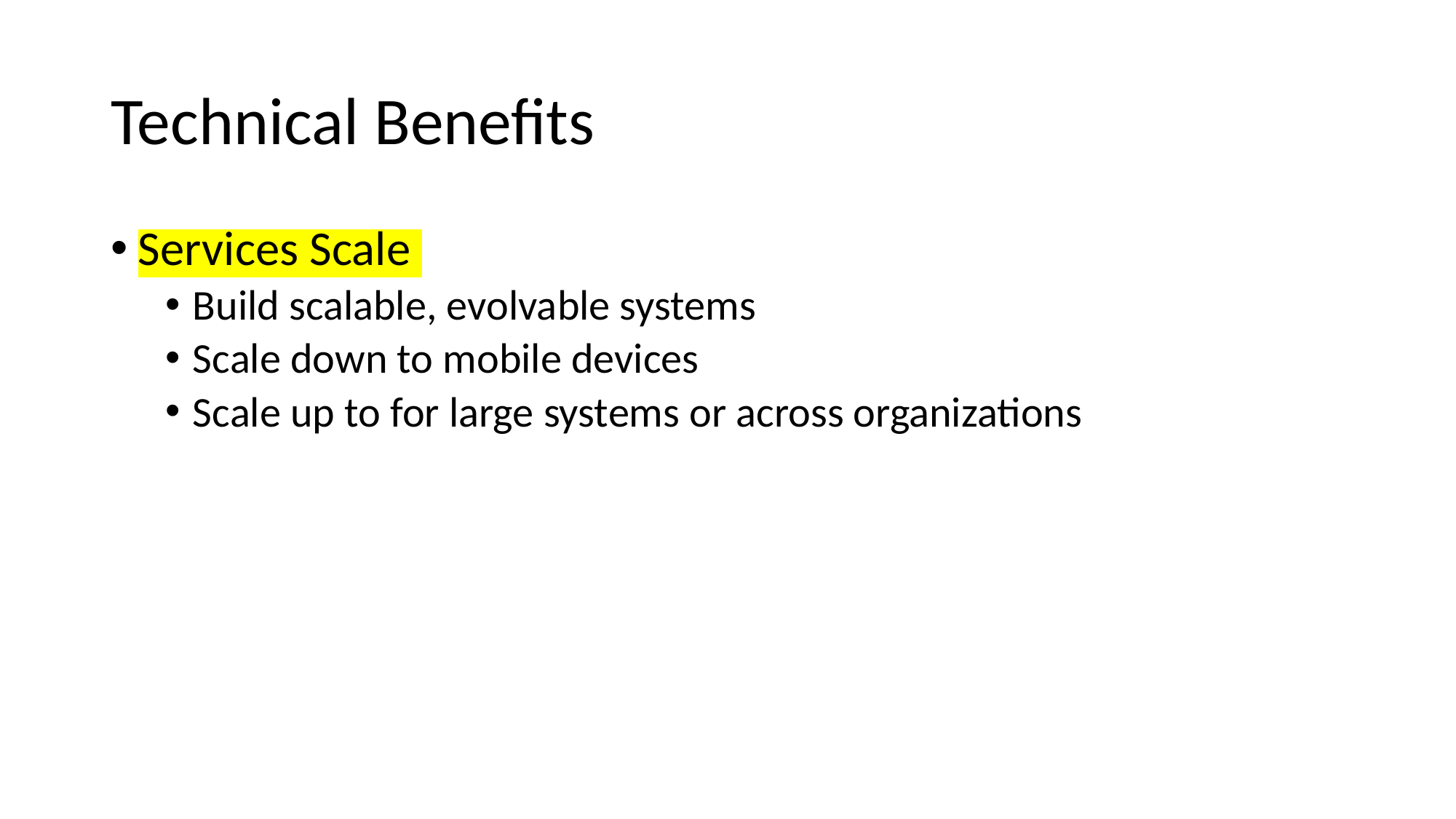

# Technical Benefits
Services Scale
Build scalable, evolvable systems
Scale down to mobile devices
Scale up to for large systems or across organizations